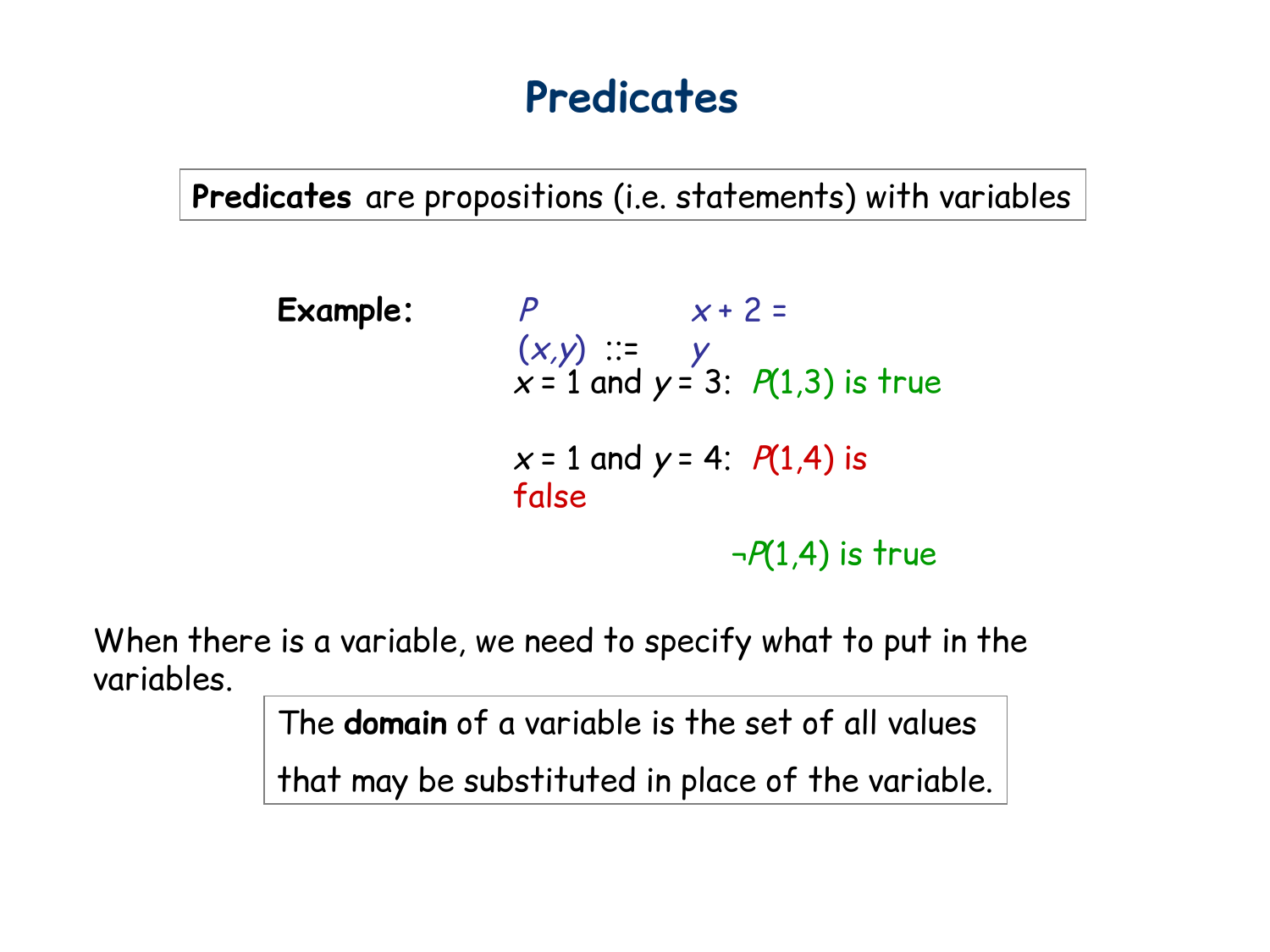

Predicates
Predicates are propositions (i.e. statements) with variables
Example:
P (x,y)  ::=
x + 2 = y
x = 1 and y = 3:  P(1,3) is true

x = 1 and y = 4:  P(1,4) is false
                       ¬P(1,4) is true
When there is a variable, we need to specify what to put in the variables.
The domain of a variable is the set of all values
that may be substituted in place of the variable.